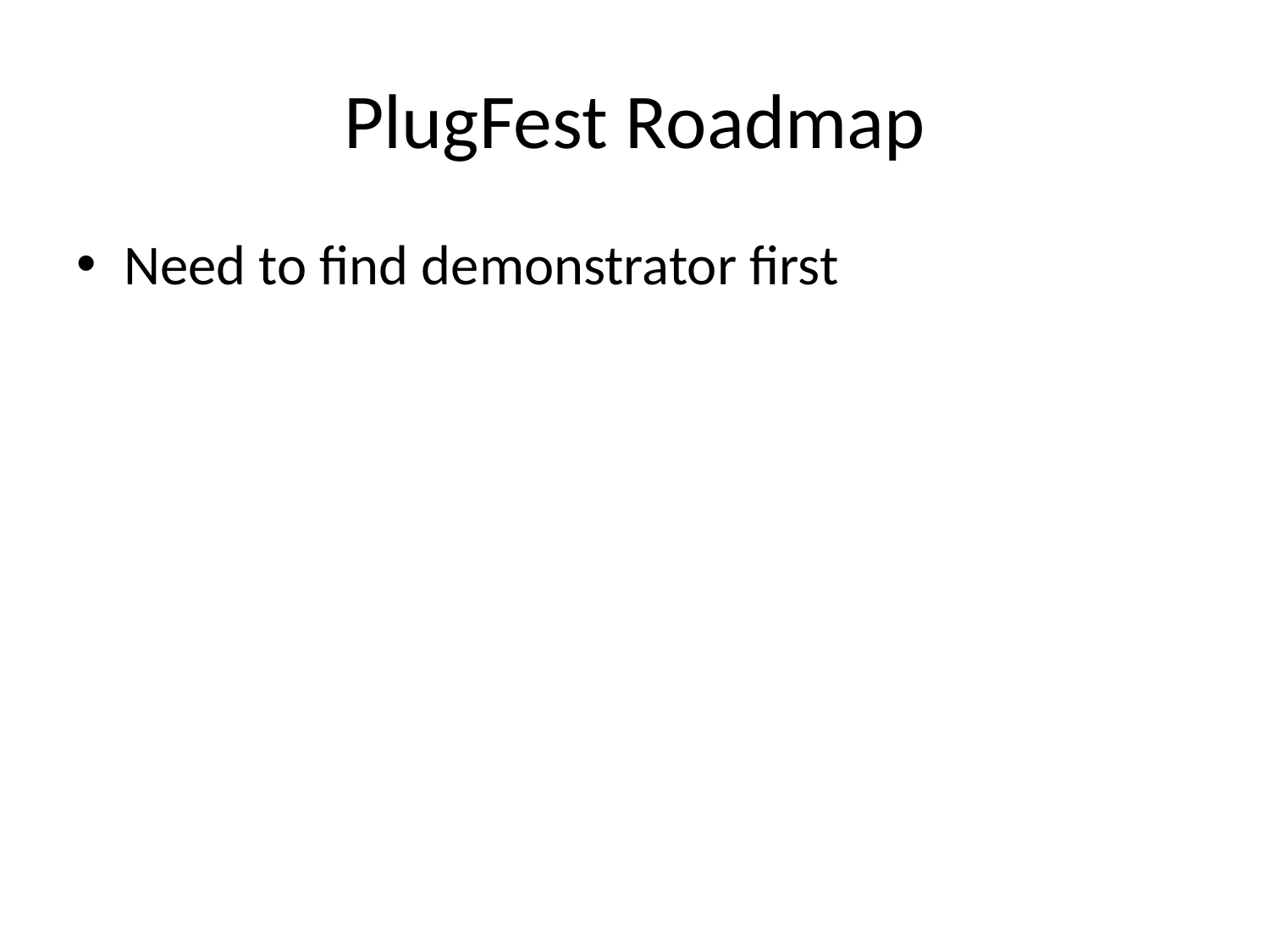

# PlugFest Roadmap
Need to find demonstrator first